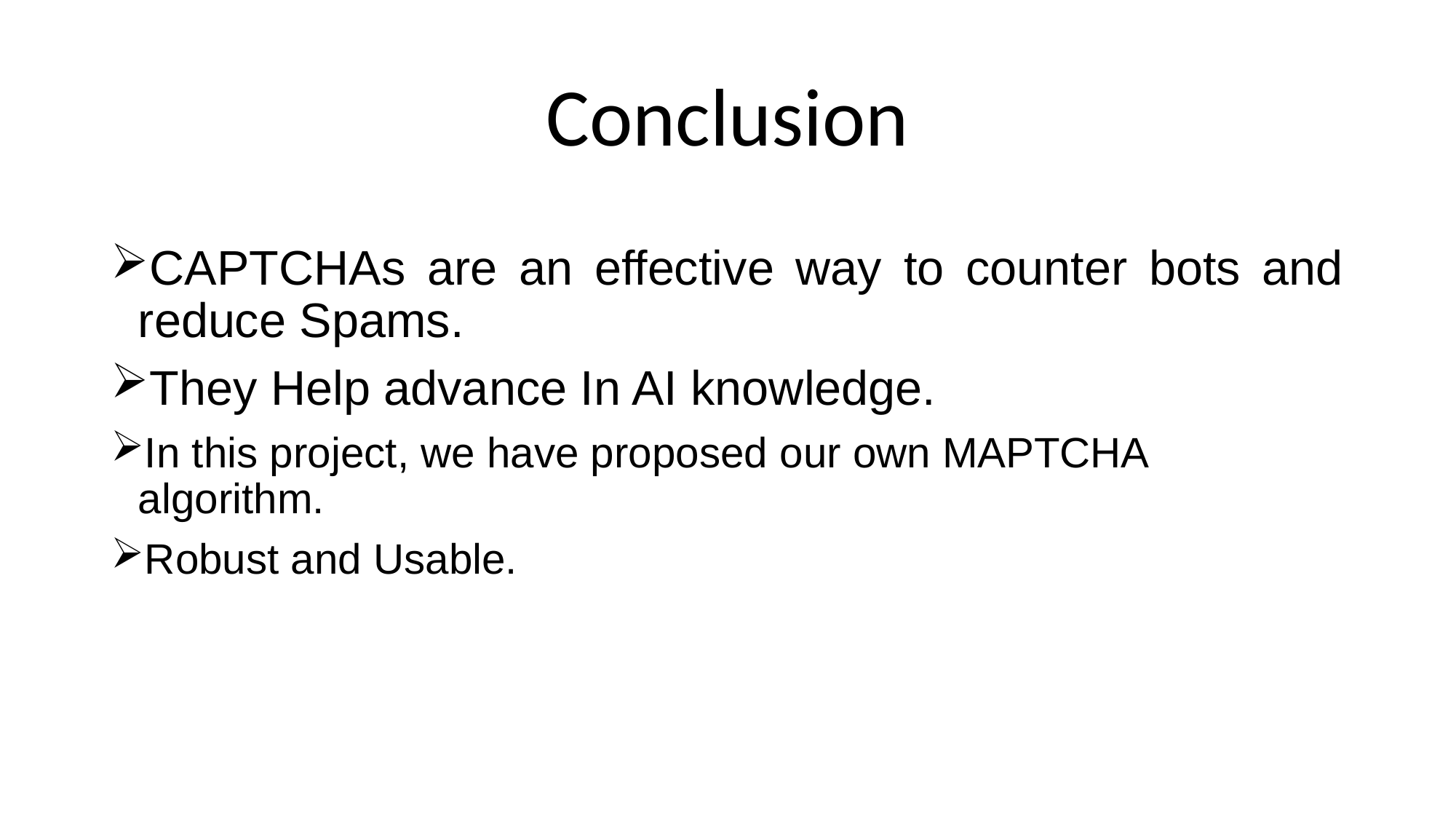

# Conclusion
CAPTCHAs are an effective way to counter bots and reduce Spams.
They Help advance In AI knowledge.
In this project, we have proposed our own MAPTCHA algorithm.
Robust and Usable.